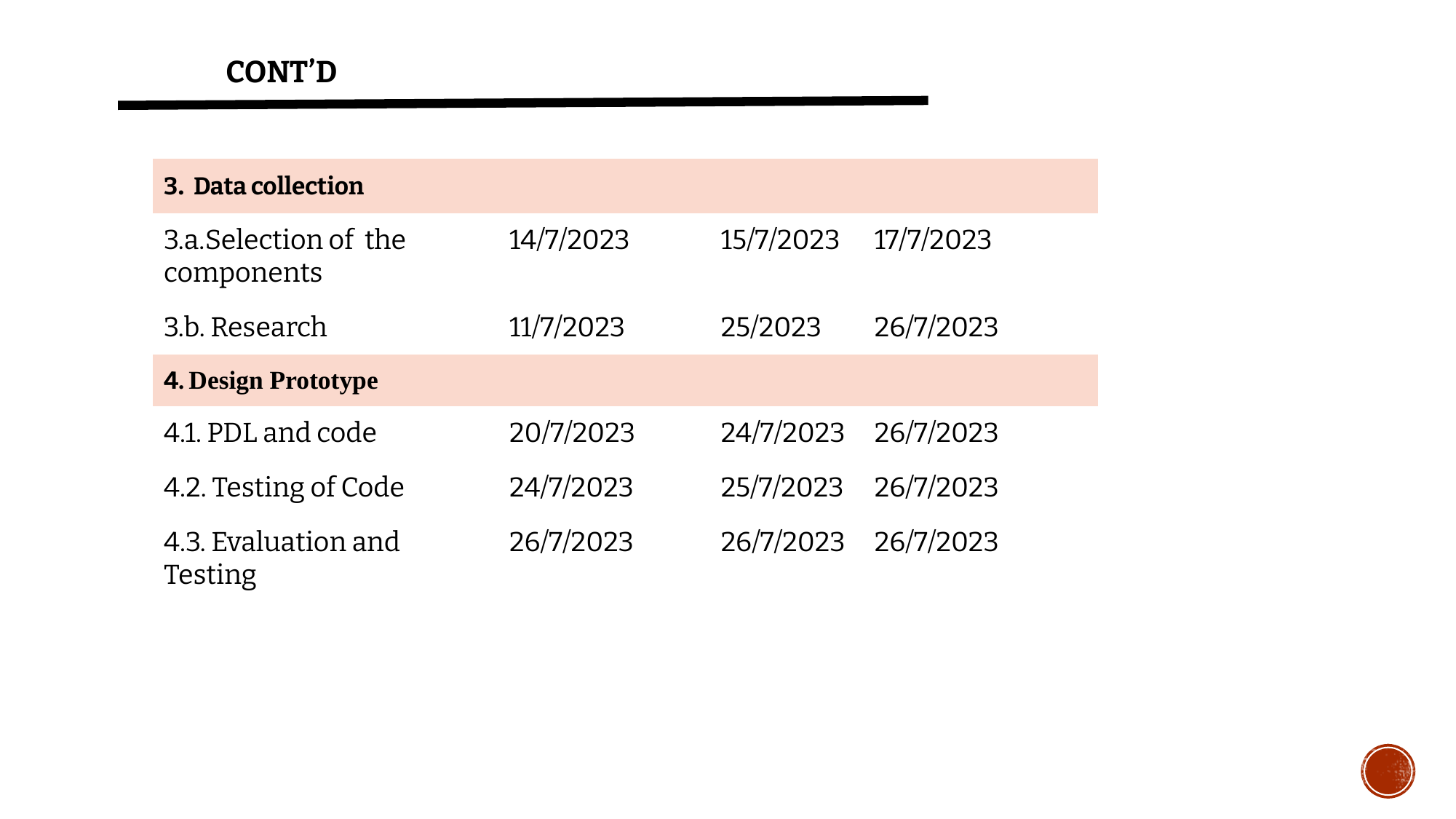

CONT’D
| 3. Data collection |  |  |  |
| --- | --- | --- | --- |
| 3.a.Selection of the components | 14/7/2023 | 15/7/2023 | 17/7/2023 |
| 3.b. Research | 11/7/2023 | 25/2023 | 26/7/2023 |
| 4. Design Prototype |  |  |  |
| 4.1. PDL and code | 20/7/2023 | 24/7/2023 | 26/7/2023 |
| 4.2. Testing of Code | 24/7/2023 | 25/7/2023 | 26/7/2023 |
| 4.3. Evaluation and Testing | 26/7/2023 | 26/7/2023 | 26/7/2023 |